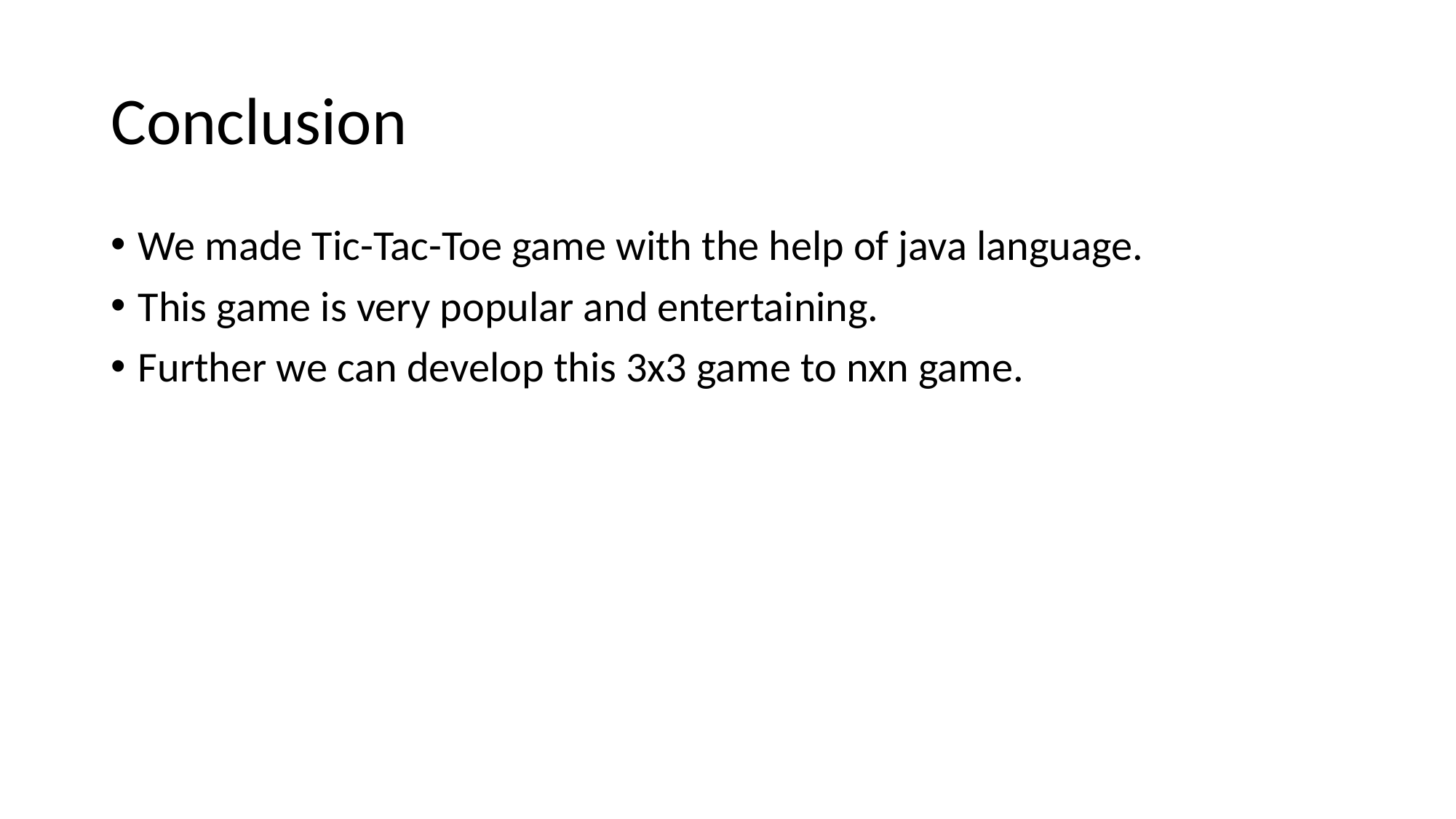

# Conclusion
We made Tic-Tac-Toe game with the help of java language.
This game is very popular and entertaining.
Further we can develop this 3x3 game to nxn game.